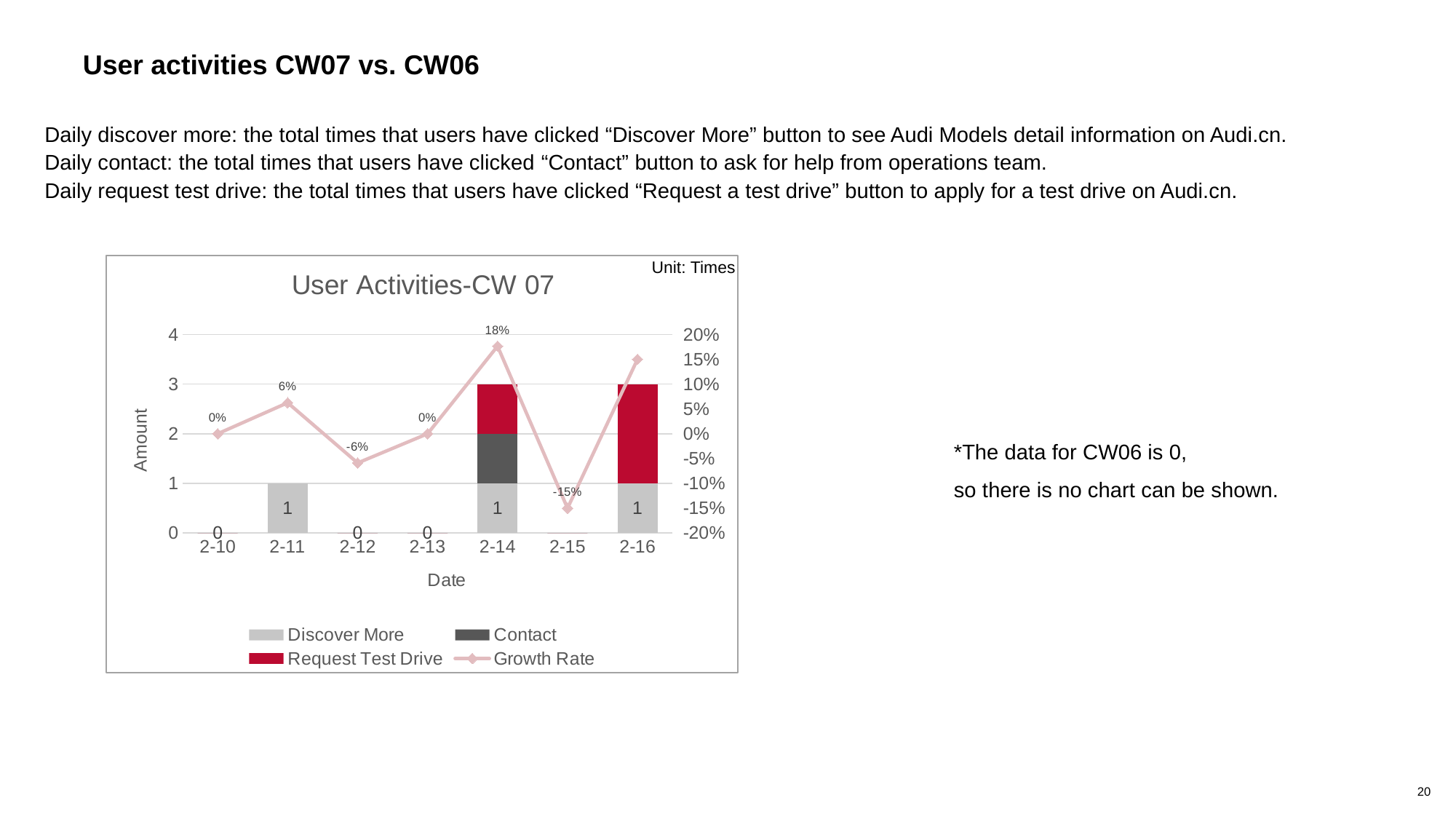

# User activities CW07 vs. CW06
Daily discover more: the total times that users have clicked “Discover More” button to see Audi Models detail information on Audi.cn.
Daily contact: the total times that users have clicked “Contact” button to ask for help from operations team.
Daily request test drive: the total times that users have clicked “Request a test drive” button to apply for a test drive on Audi.cn.

### Chart: User Activities-CW 07

| Category | Discover More | Contact | Request Test Drive | Growth Rate |
|---|---|---|---|---|
| 43871 | 0.0 | 0.0 | 0.0 | 0.0 |
| 43872 | 1.0 | 0.0 | 0.0 | 0.0625 |
| 43873 | 0.0 | 0.0 | 0.0 | -0.0588235294117647 |
| 43874 | 0.0 | 0.0 | 0.0 | 0.0 |
| 43875 | 1.0 | 1.0 | 1.0 | 0.176470588235294 |
| 43876 | 0.0 | 0.0 | 0.0 | -0.15 |
| 43877 | 1.0 | 0.0 | 2.0 | 0.15 |
Unit: Times
*The data for CW06 is 0,
so there is no chart can be shown.